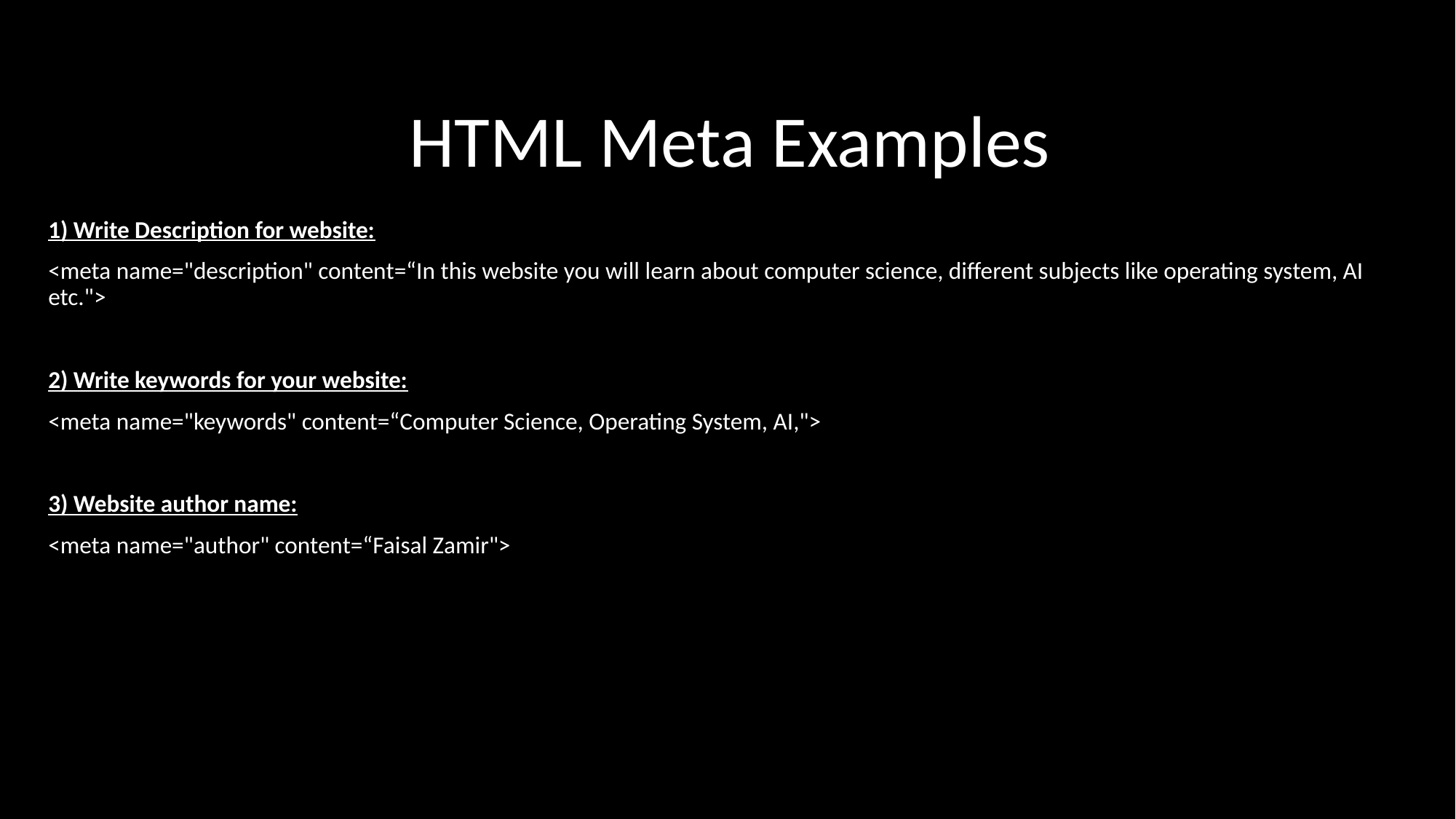

# HTML Meta Examples
1) Write Description for website:
<meta name="description" content=“In this website you will learn about computer science, different subjects like operating system, AI etc.">

2) Write keywords for your website:
<meta name="keywords" content=“Computer Science, Operating System, AI,">

3) Website author name:
<meta name="author" content=“Faisal Zamir">